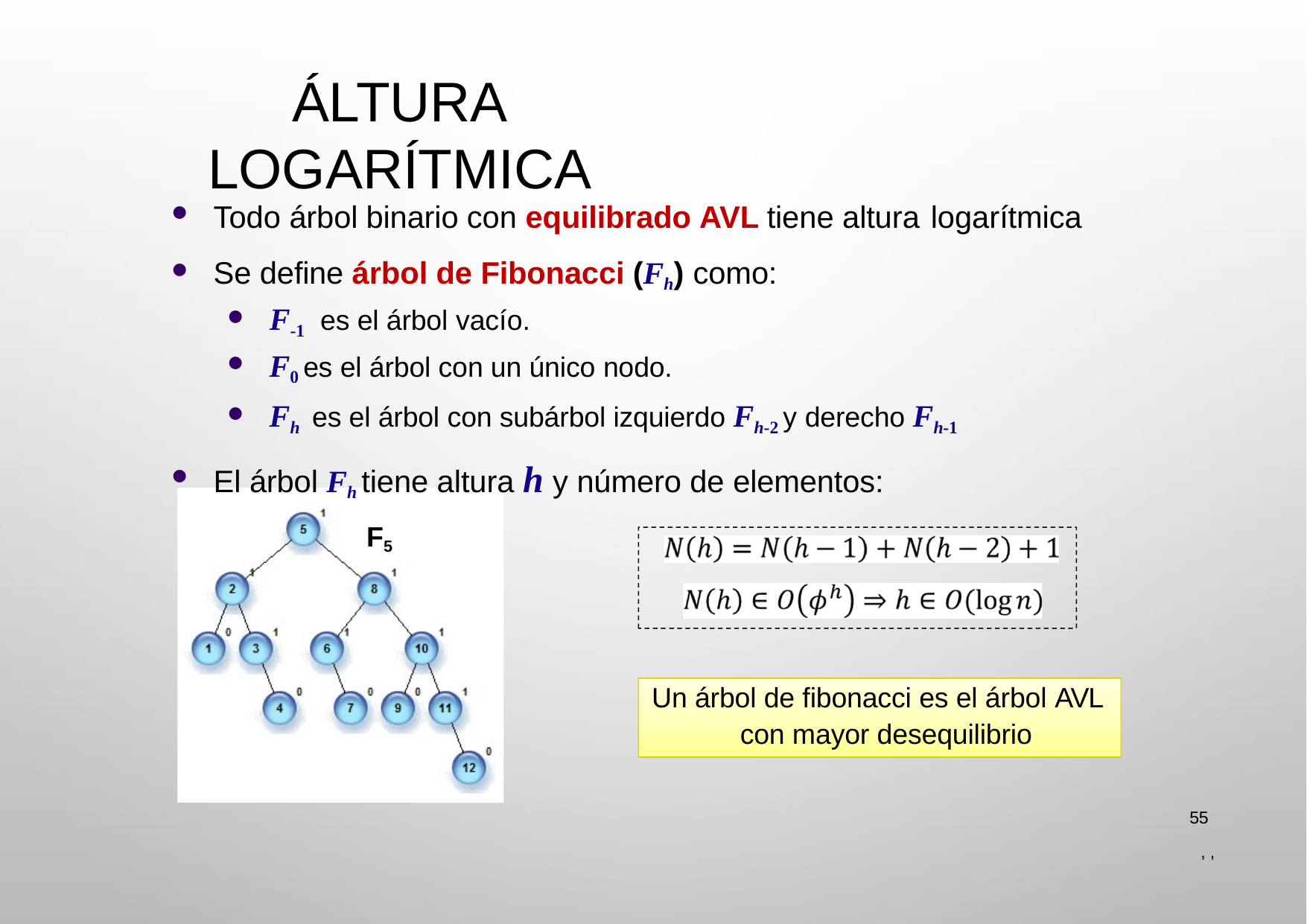

# Áltura logarítmica
Todo árbol binario con equilibrado AVL tiene altura logarítmica
Se define árbol de Fibonacci (Fh) como:
F-1
es el árbol vacío.
F0 es el árbol con un único nodo.
Fh es el árbol con subárbol izquierdo Fh-2 y derecho Fh-1
El árbol Fh tiene altura h y número de elementos:
F5

Un árbol de fibonacci es el árbol AVL  con mayor desequilibrio

55

 , ,